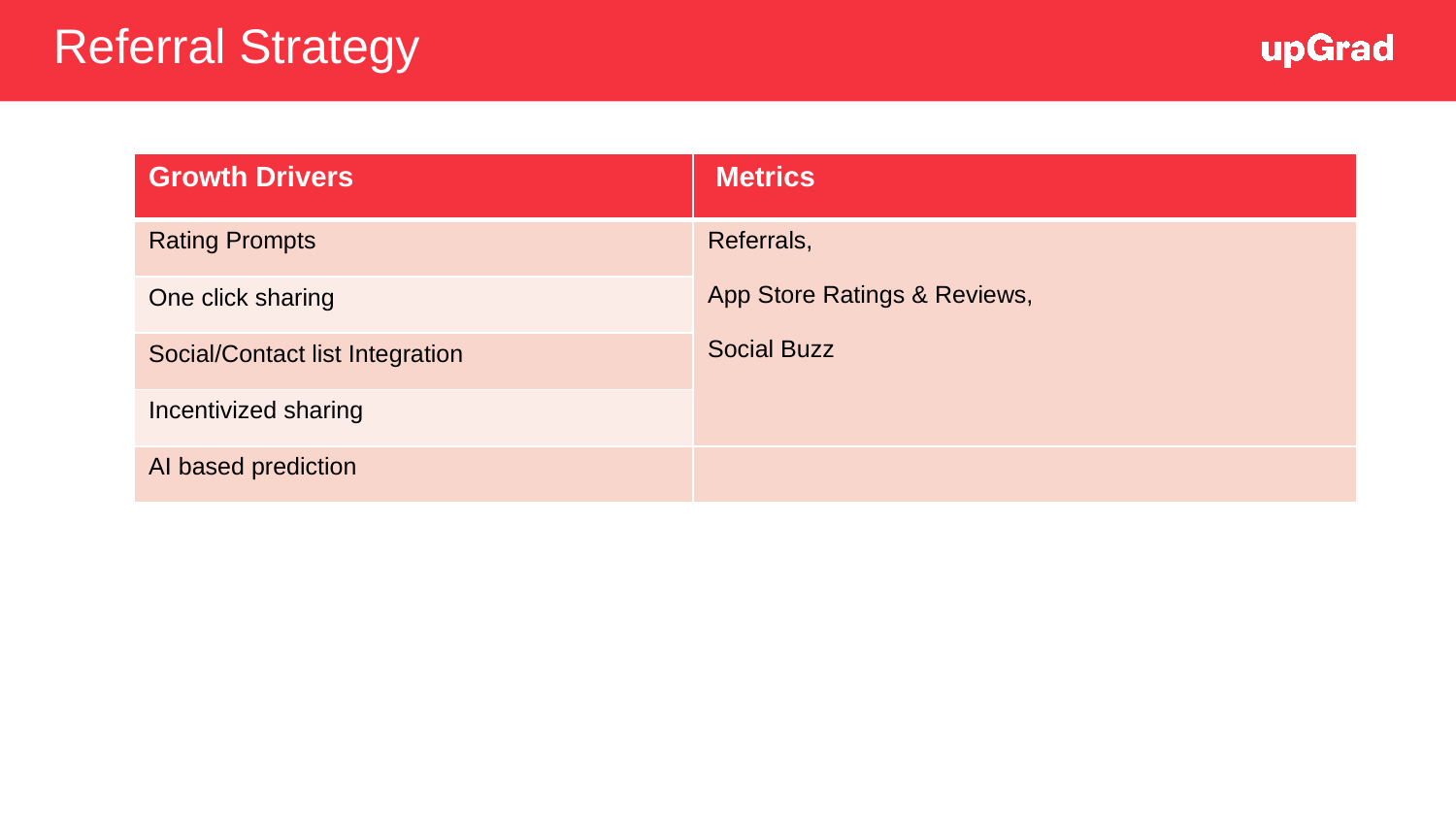

# Referral Strategy
| Growth Drivers | Metrics |
| --- | --- |
| Rating Prompts | Referrals, App Store Ratings & Reviews, Social Buzz |
| One click sharing |  |
| Social/Contact list Integration |  |
| Incentivized sharing |  |
| AI based prediction |  |